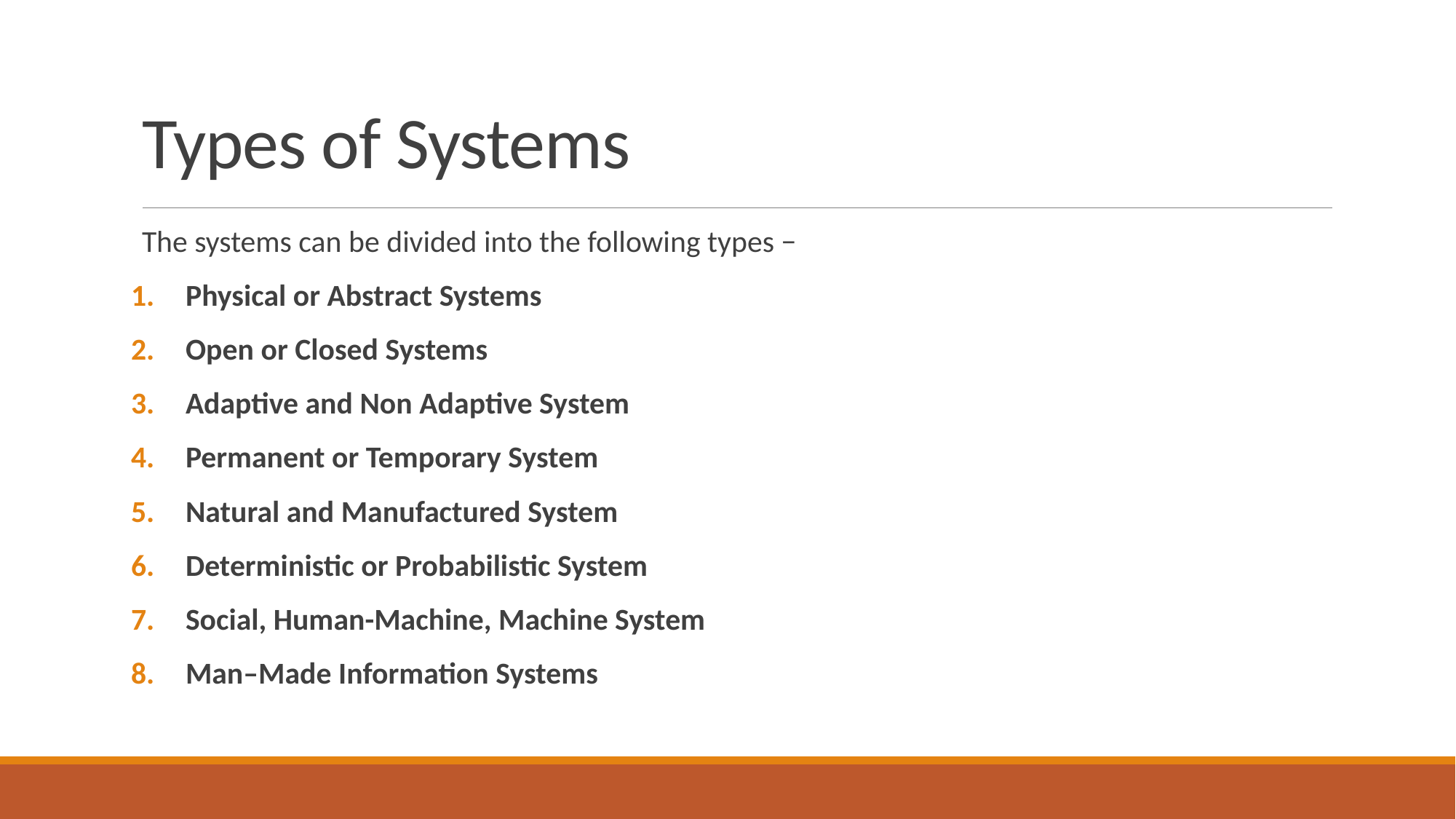

# Types of Systems
The systems can be divided into the following types −
Physical or Abstract Systems
Open or Closed Systems
Adaptive and Non Adaptive System
Permanent or Temporary System
Natural and Manufactured System
Deterministic or Probabilistic System
Social, Human-Machine, Machine System
Man–Made Information Systems